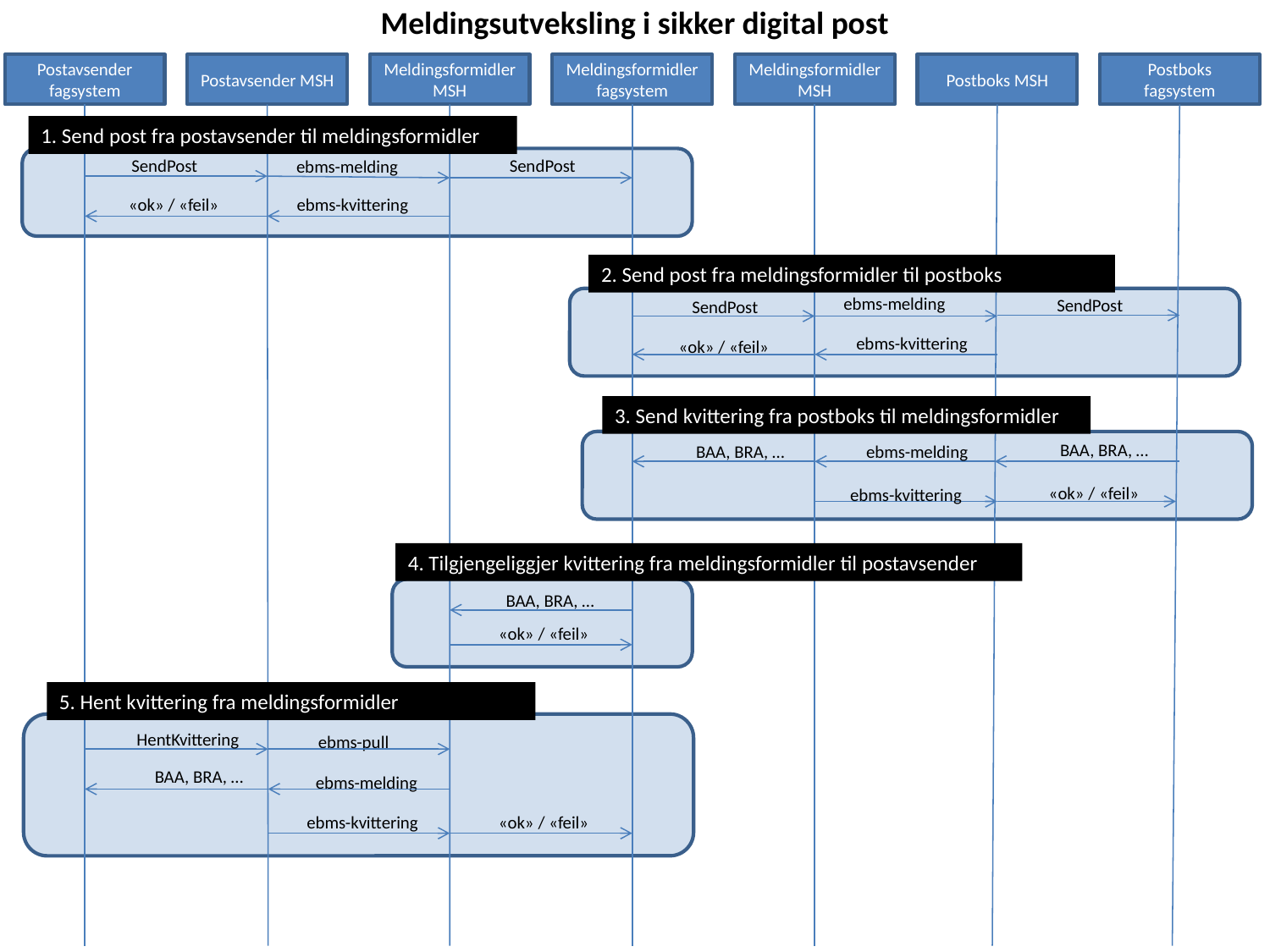

Meldingsutveksling i sikker digital post
Postavsender fagsystem
Postavsender MSH
Meldingsformidler MSH
Meldingsformidler fagsystem
Meldingsformidler MSH
Postboks MSH
Postboks fagsystem
1. Send post fra postavsender til meldingsformidler

SendPost
SendPost
ebms-melding
ebms-kvittering
«ok» / «feil»
2. Send post fra meldingsformidler til postboks
ebms-melding

SendPost
SendPost
ebms-kvittering
«ok» / «feil»
3. Send kvittering fra postboks til meldingsformidler

BAA, BRA, …
BAA, BRA, …
ebms-melding
«ok» / «feil»
ebms-kvittering
4. Tilgjengeliggjer kvittering fra meldingsformidler til postavsender

BAA, BRA, …
«ok» / «feil»
5. Hent kvittering fra meldingsformidler

HentKvittering
ebms-pull
BAA, BRA, …
ebms-melding
ebms-kvittering
«ok» / «feil»